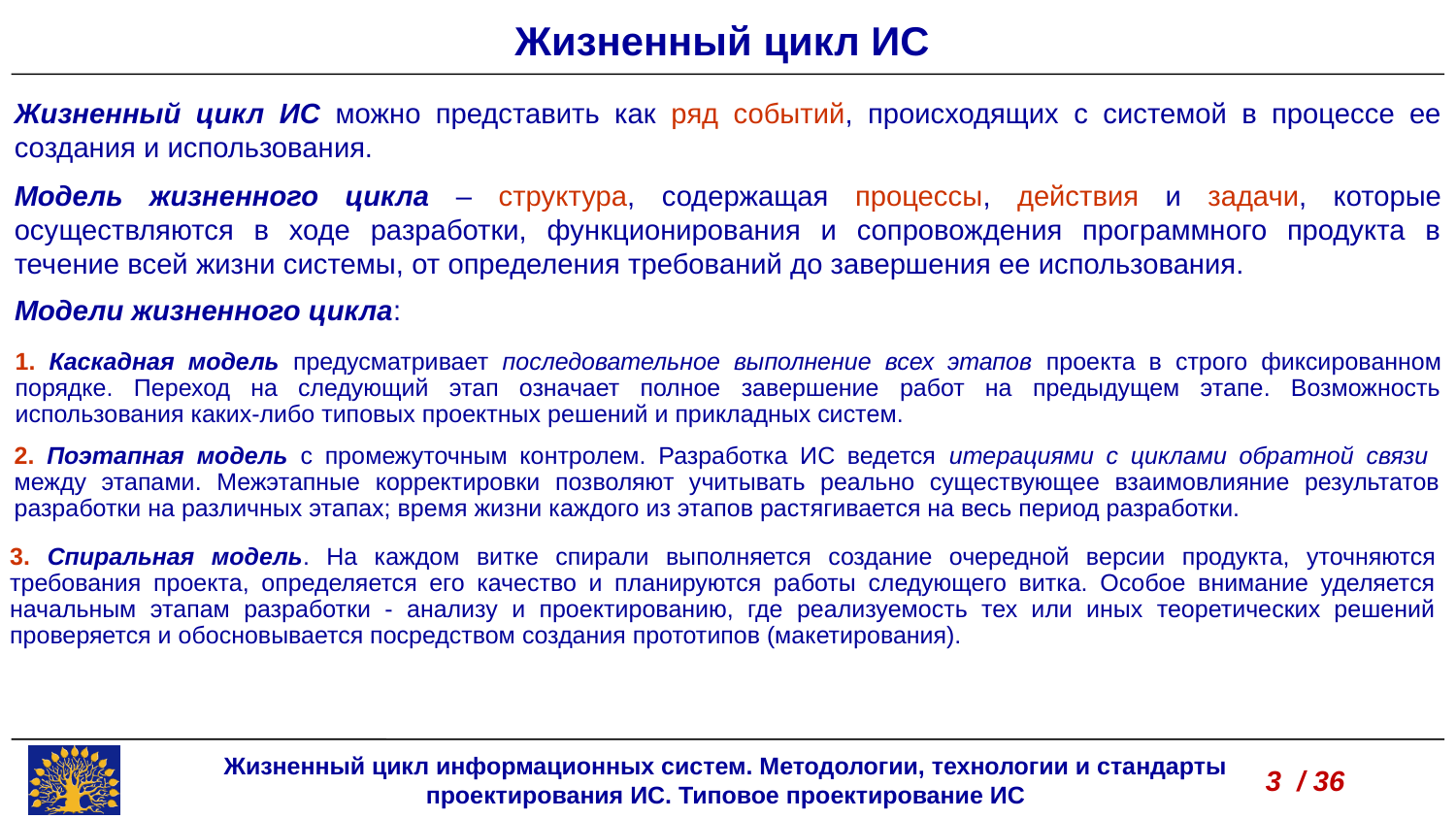

Жизненный цикл ИС
Жизненный цикл ИС можно представить как ряд событий, происходящих с системой в процессе ее создания и использования.
Модель жизненного цикла – структура, содержащая процессы, действия и задачи, которые осуществляются в ходе разработки, функционирования и сопровождения программного продукта в течение всей жизни системы, от определения требований до завершения ее использования.
Модели жизненного цикла:
1. Каскадная модель предусматривает последовательное выполнение всех этапов проекта в строго фиксированном порядке. Переход на следующий этап означает полное завершение работ на предыдущем этапе. Возможность использования каких-либо типовых проектных решений и прикладных систем.
2. Поэтапная модель с промежуточным контролем. Разработка ИС ведется итерациями с циклами обратной связи  между этапами. Межэтапные корректировки позволяют учитывать реально существующее взаимовлияние результатов разработки на различных этапах; время жизни каждого из этапов растягивается на весь период разработки.
3. Спиральная модель. На каждом витке спирали выполняется создание очередной версии продукта, уточняются требования проекта, определяется его качество и планируются работы следующего витка. Особое внимание уделяется начальным этапам разработки - анализу и проектированию, где реализуемость тех или иных теоретических решений проверяется и обосновывается посредством создания прототипов (макетирования).